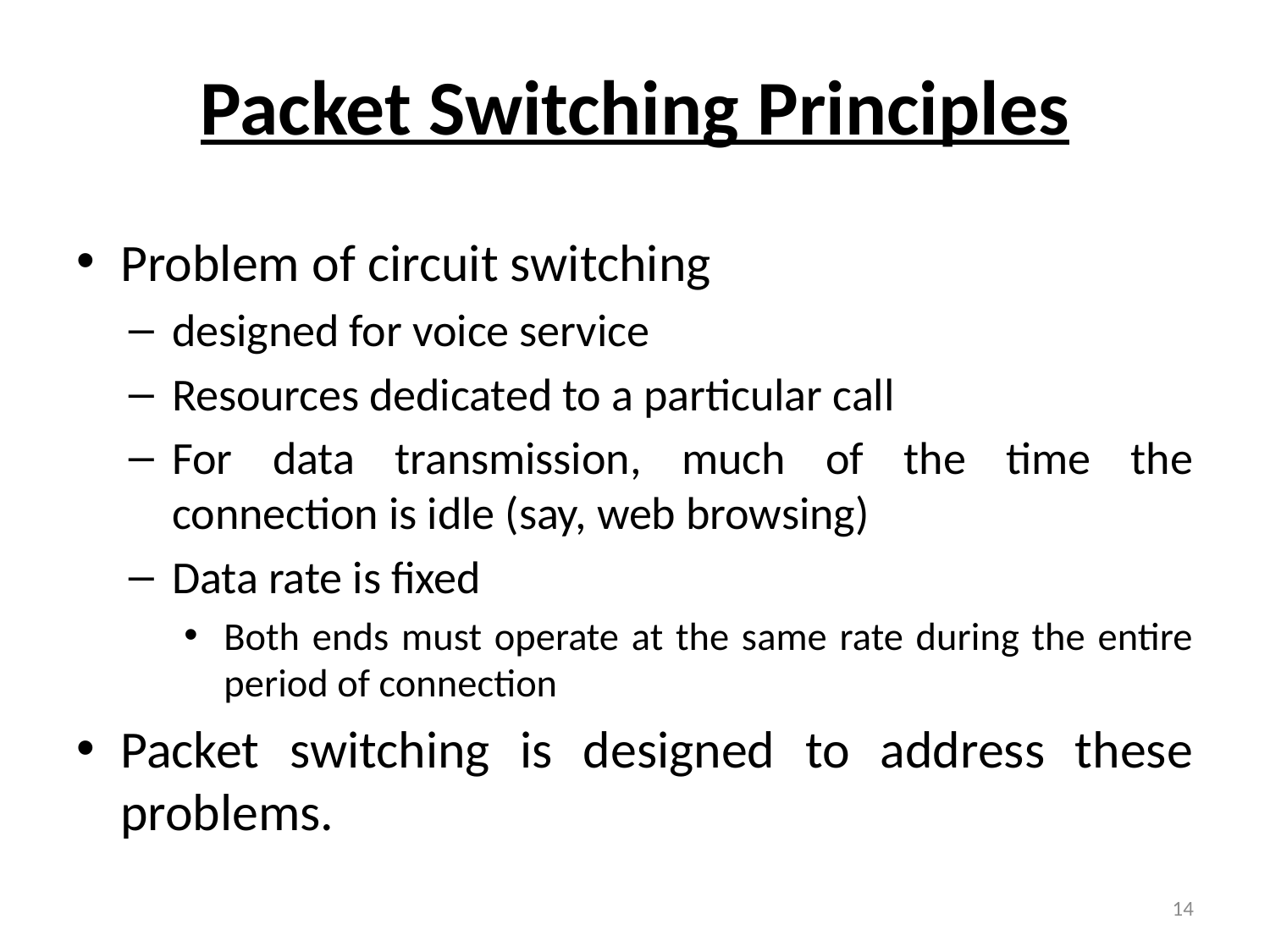

# Packet Switching Principles
Problem of circuit switching
designed for voice service
Resources dedicated to a particular call
For data transmission, much of the time the connection is idle (say, web browsing)
Data rate is fixed
Both ends must operate at the same rate during the entire period of connection
Packet switching is designed to address these problems.

14